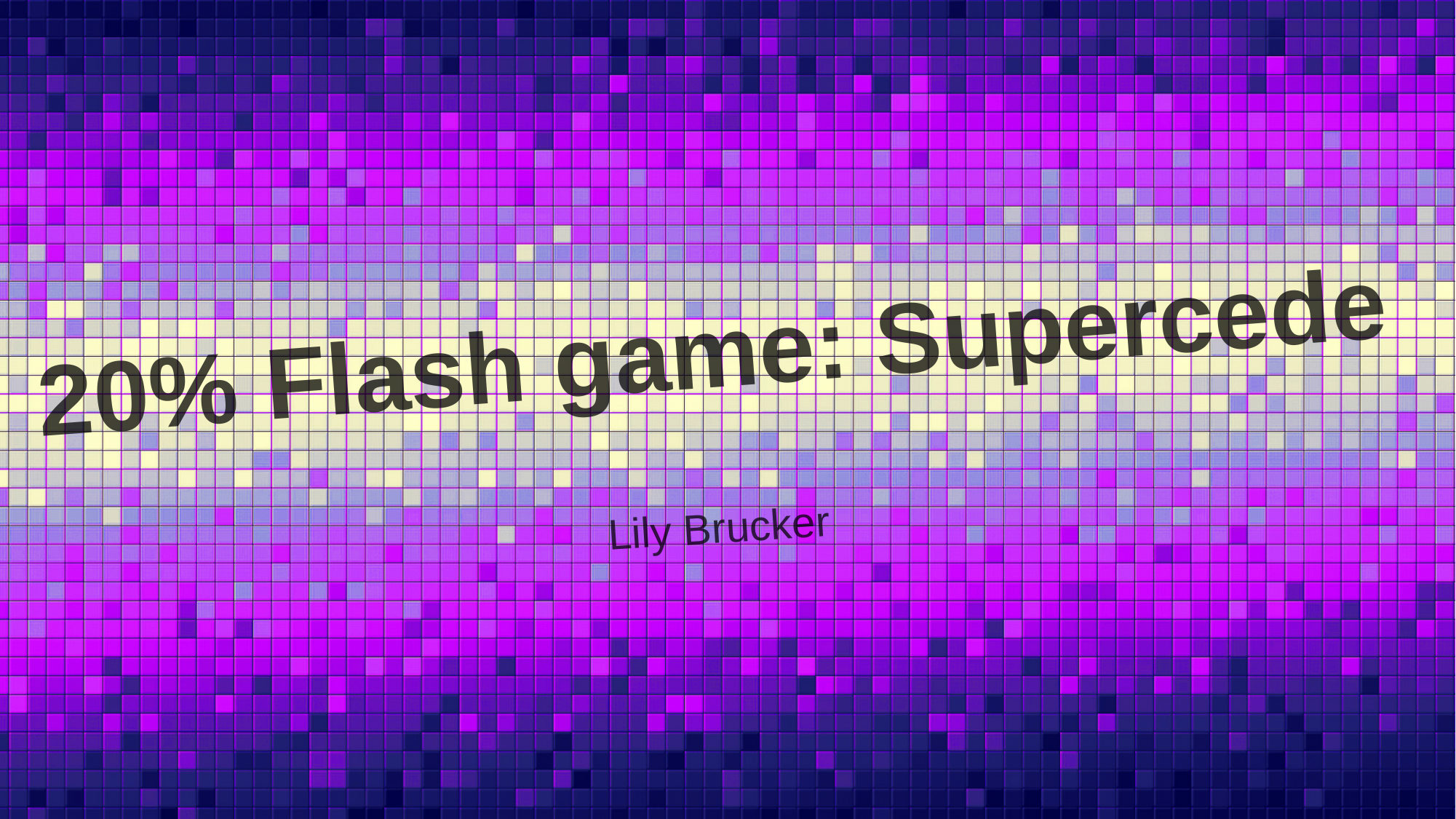

# 20% Flash game: Supercede
Lily Brucker